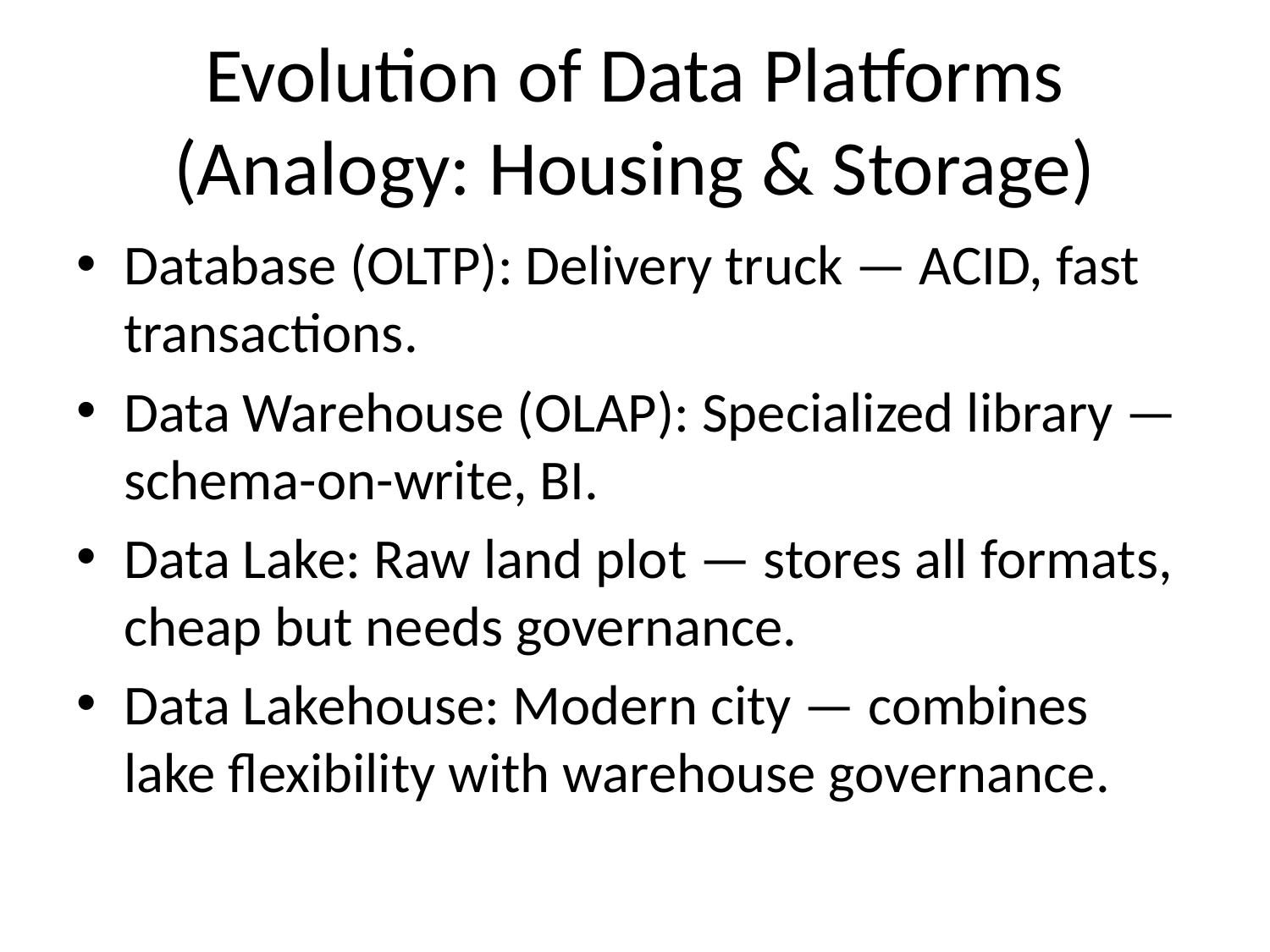

# Evolution of Data Platforms (Analogy: Housing & Storage)
Database (OLTP): Delivery truck — ACID, fast transactions.
Data Warehouse (OLAP): Specialized library — schema-on-write, BI.
Data Lake: Raw land plot — stores all formats, cheap but needs governance.
Data Lakehouse: Modern city — combines lake flexibility with warehouse governance.